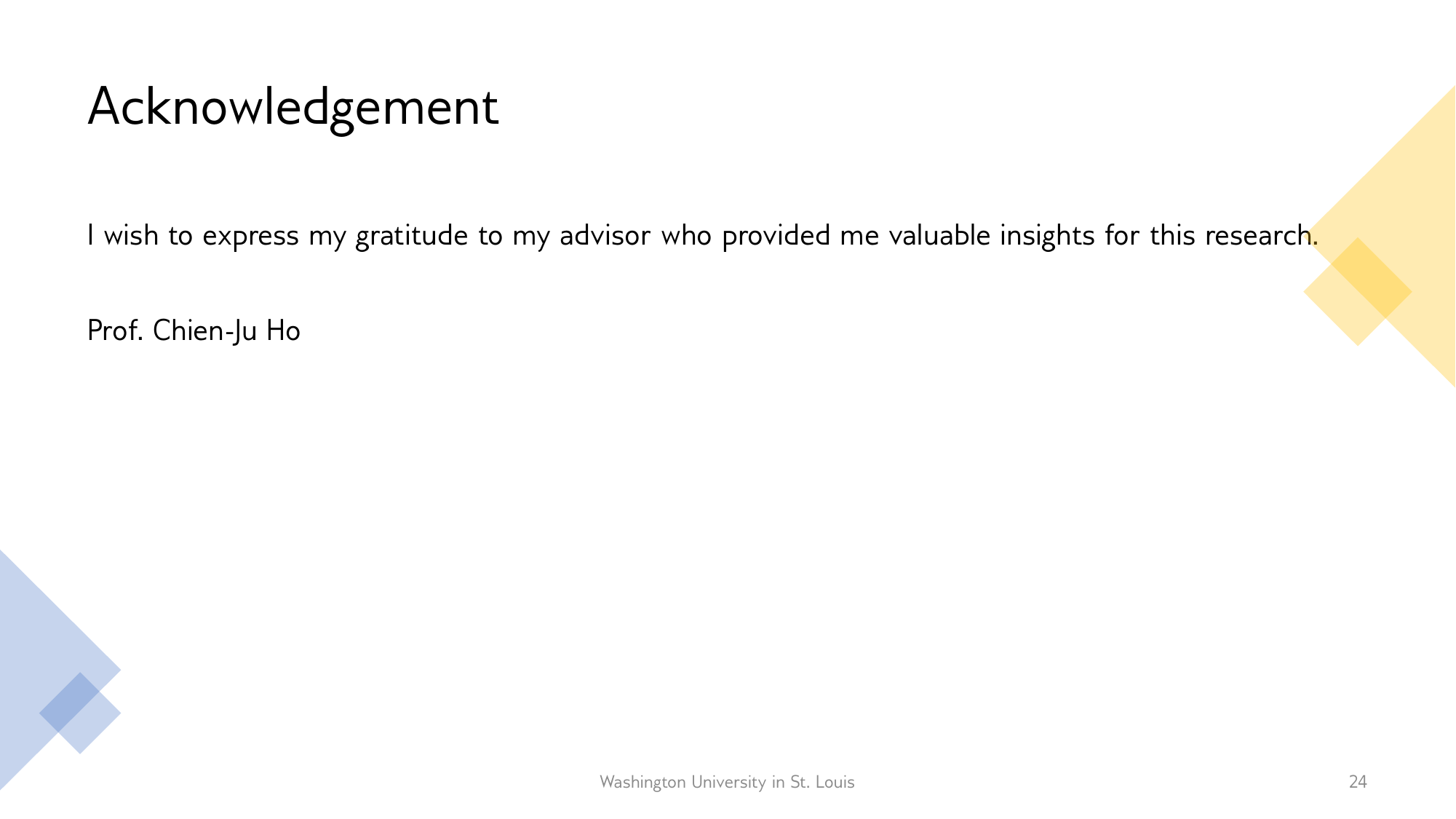

# Acknowledgement

I wish to express my gratitude to my advisor who provided me valuable insights for this research.

Prof. Chien-Ju Ho

Washington University in St. Louis
24